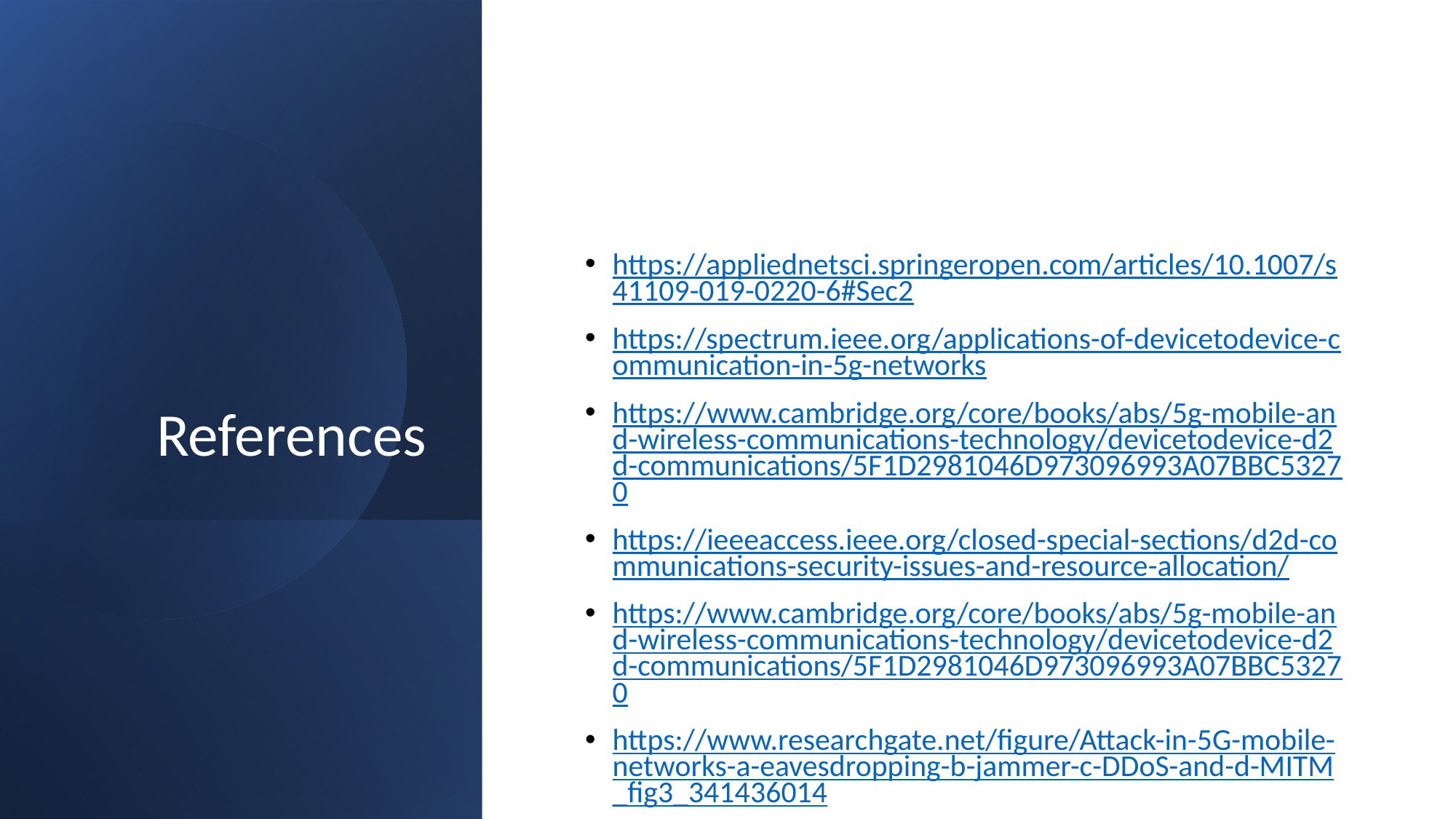

# References
https://appliednetsci.springeropen.com/articles/10.1007/s41109-019-0220-6#Sec2
https://spectrum.ieee.org/applications-of-devicetodevice-communication-in-5g-networks
https://www.cambridge.org/core/books/abs/5g-mobile-and-wireless-communications-technology/devicetodevice-d2d-communications/5F1D2981046D973096993A07BBC53270
https://ieeeaccess.ieee.org/closed-special-sections/d2d-communications-security-issues-and-resource-allocation/
https://www.cambridge.org/core/books/abs/5g-mobile-and-wireless-communications-technology/devicetodevice-d2d-communications/5F1D2981046D973096993A07BBC53270
https://www.researchgate.net/figure/Attack-in-5G-mobile-networks-a-eavesdropping-b-jammer-c-DDoS-and-d-MITM_fig3_341436014